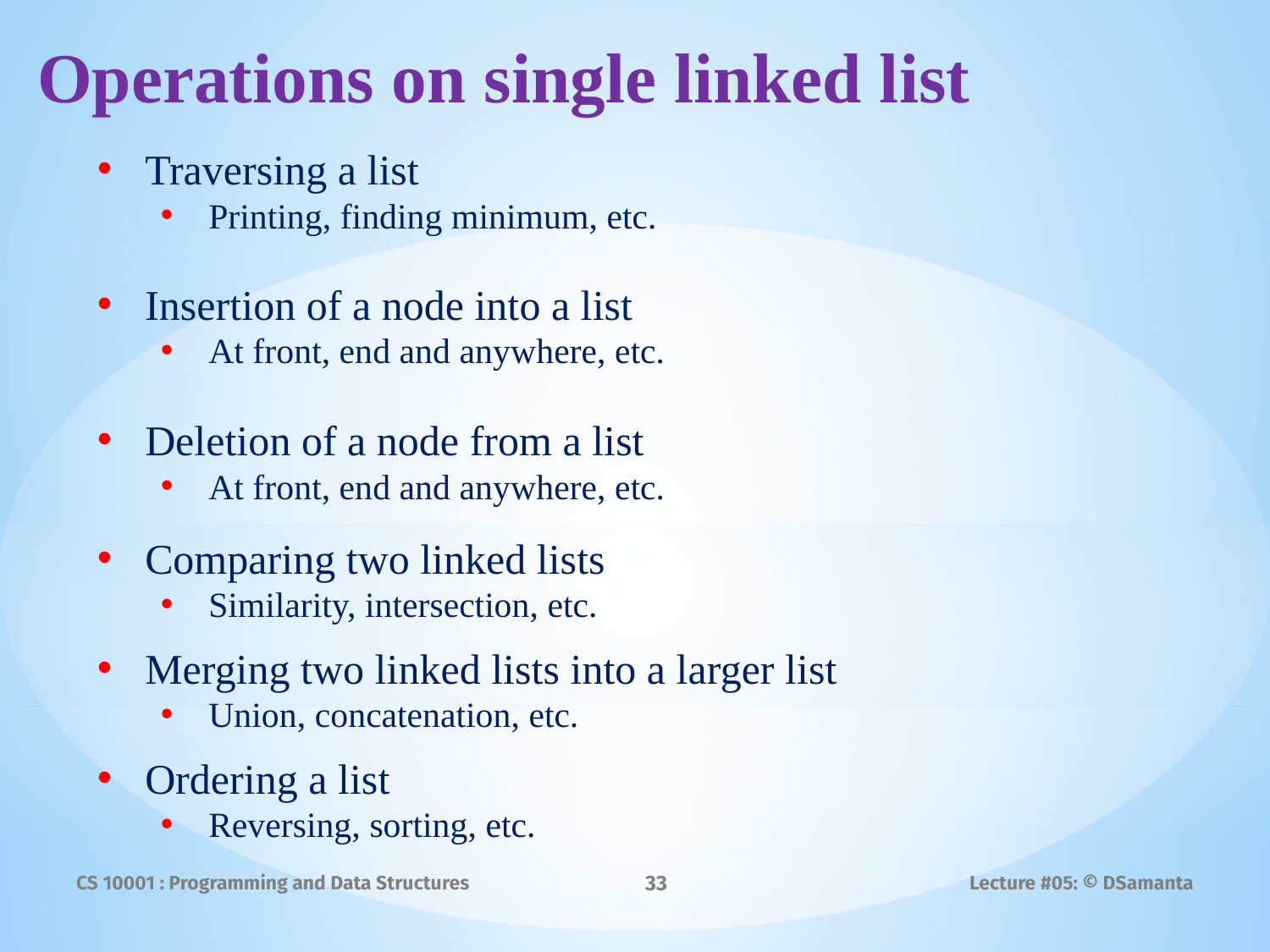

# Operations on single linked list
Traversing a list
Printing, finding minimum, etc.

Insertion of a node into a list
At front, end and anywhere, etc.

Deletion of a node from a list
At front, end and anywhere, etc.

Comparing two linked lists
Similarity, intersection, etc.

Merging two linked lists into a larger list
Union, concatenation, etc.

Ordering a list
Reversing, sorting, etc.
CS 10001 : Programming and Data Structures
33
Lecture #05: © DSamanta